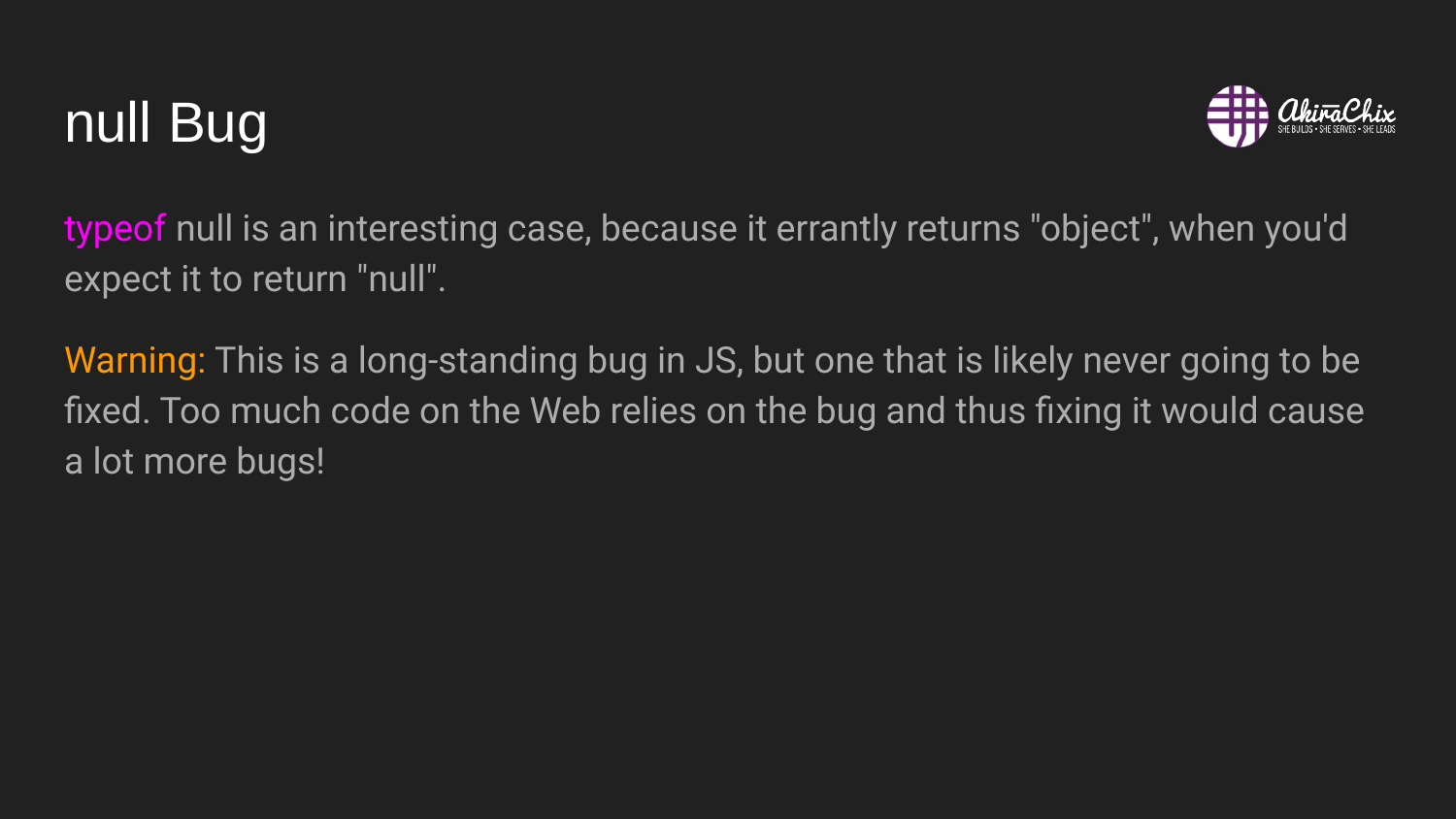

# null Bug
typeof null is an interesting case, because it errantly returns "object", when you'd expect it to return "null".
Warning: This is a long-standing bug in JS, but one that is likely never going to be fixed. Too much code on the Web relies on the bug and thus fixing it would cause a lot more bugs!